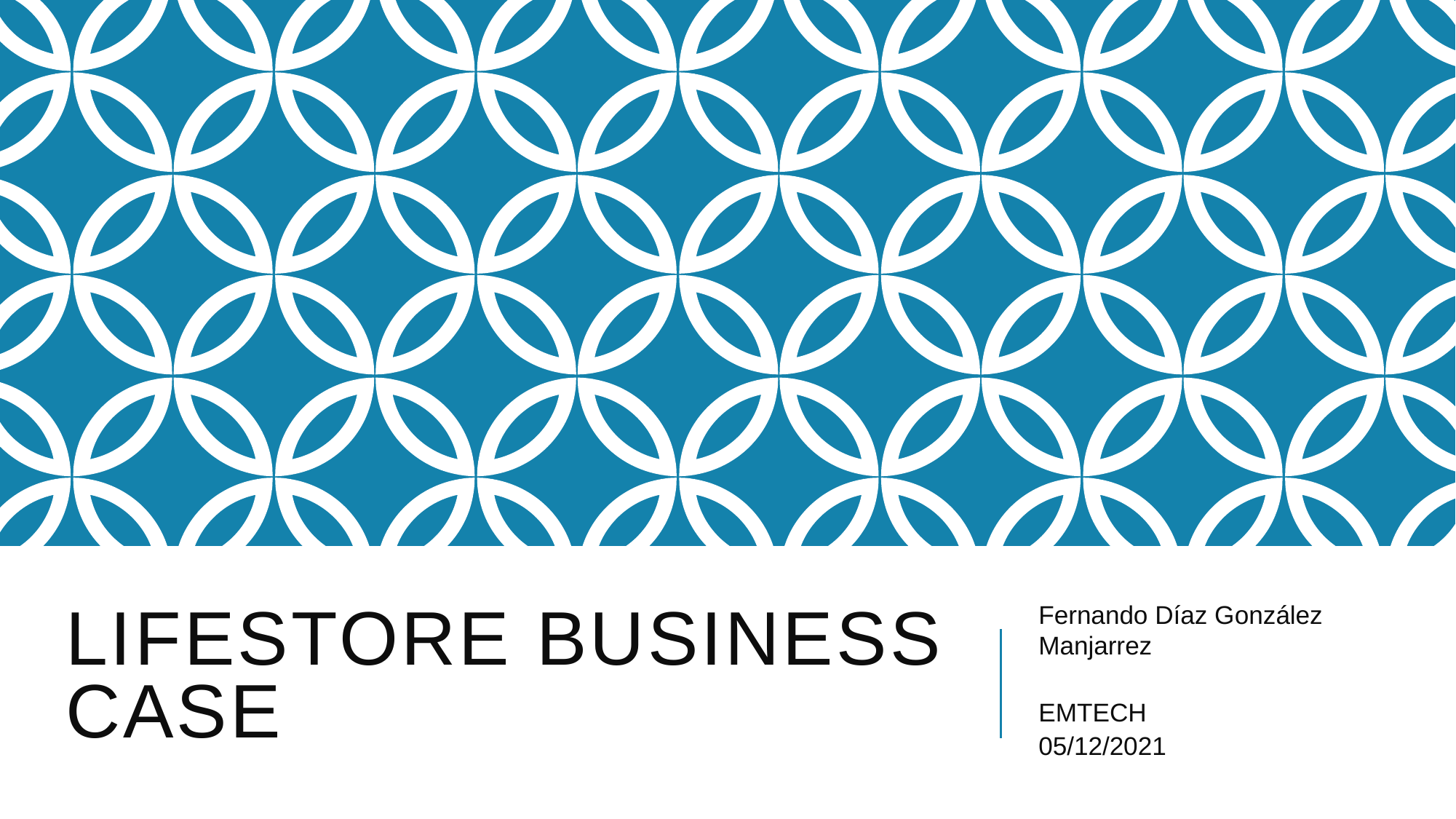

# LIFESTORE BUSINESS CASE
Fernando Díaz González Manjarrez

EMTECH
05/12/2021